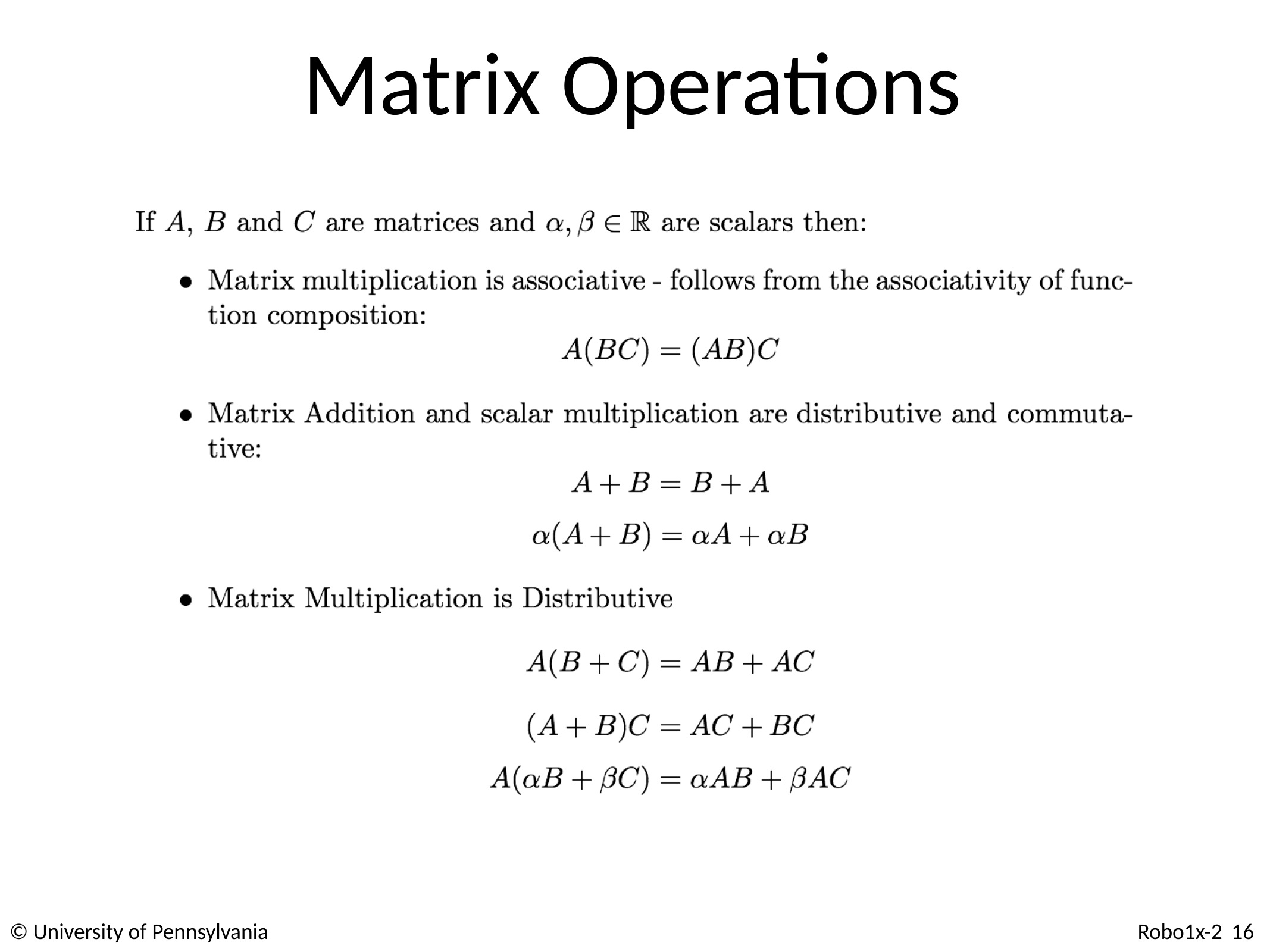

# Matrix Operations

© University of Pennsylvania
Robo1x-2 16